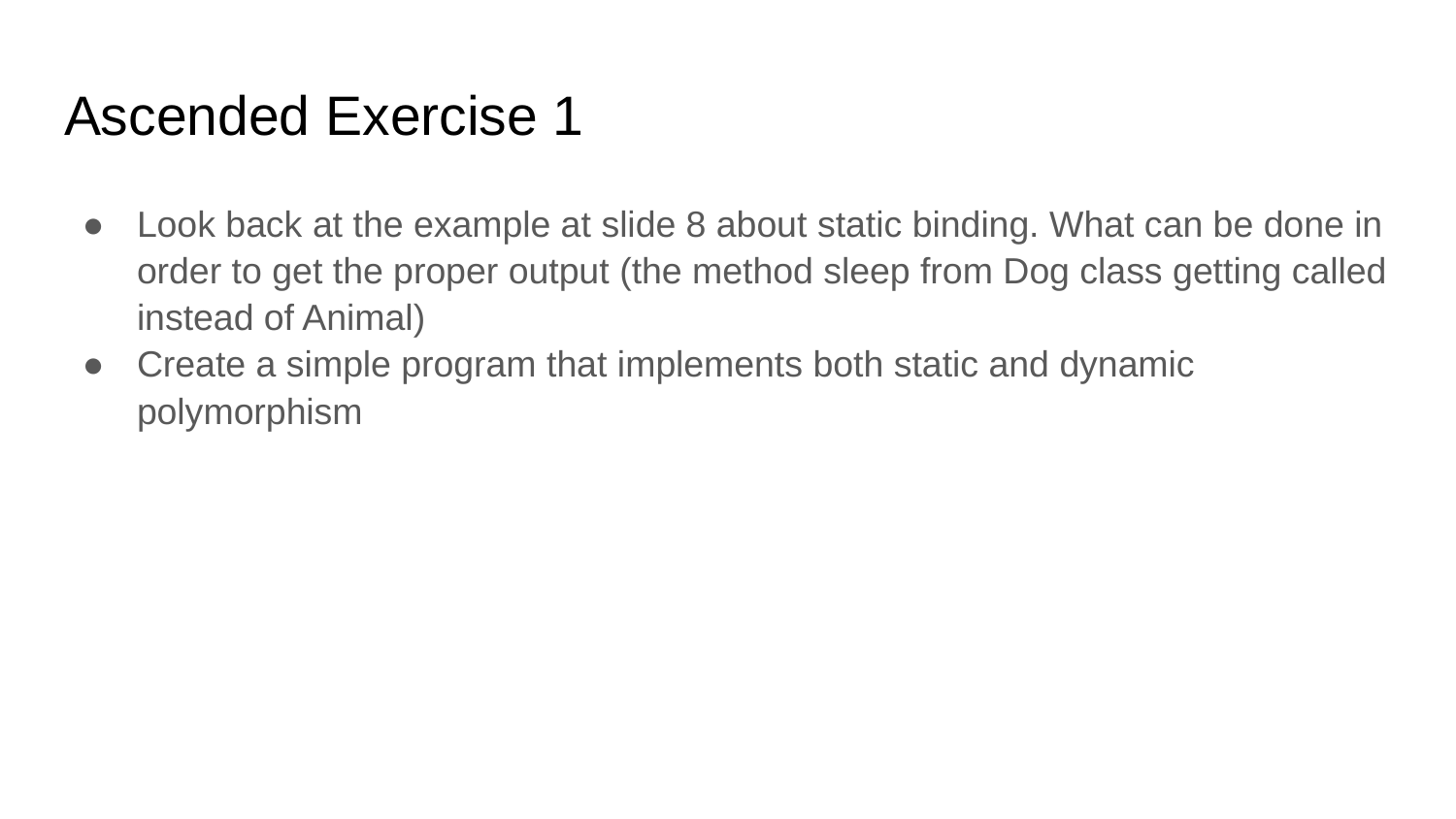

# Ascended Exercise 1
Look back at the example at slide 8 about static binding. What can be done in order to get the proper output (the method sleep from Dog class getting called instead of Animal)
Create a simple program that implements both static and dynamic polymorphism